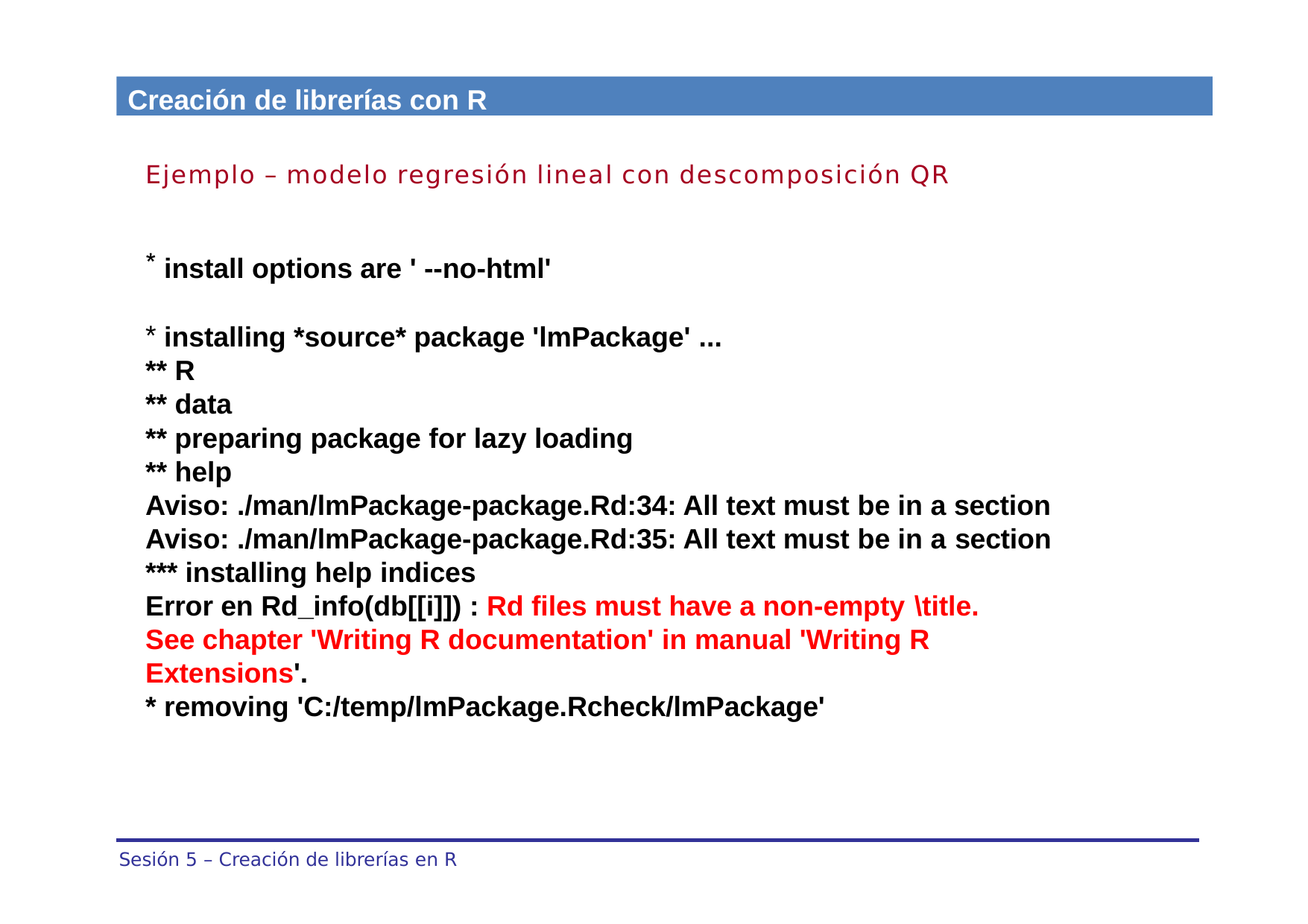

Creación de librerías con R
Ejemplo – modelo regresión lineal con descomposición QR

install options are ' --no-html'

installing *source* package 'lmPackage' ...
** R
** data
** preparing package for lazy loading
** help
Aviso: ./man/lmPackage-package.Rd:34: All text must be in a section  Aviso: ./man/lmPackage-package.Rd:35: All text must be in a section
*** installing help indices
Error en Rd_info(db[[i]]) : Rd files must have a non-empty \title.
See chapter 'Writing R documentation' in manual 'Writing R Extensions'.
* removing 'C:/temp/lmPackage.Rcheck/lmPackage'

Sesión 5 – Creación de librerías en R